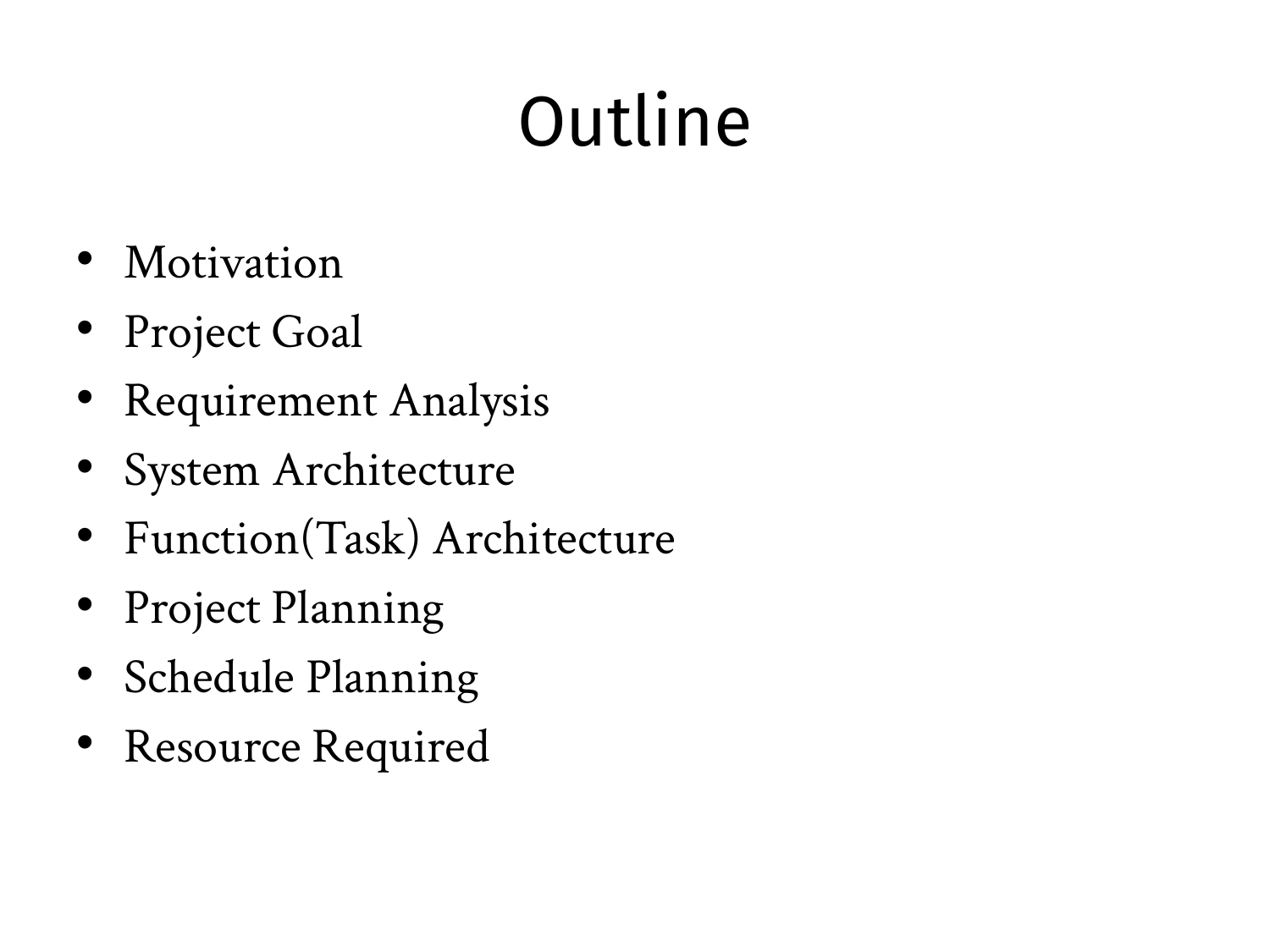

# Outline
Motivation
Project Goal
Requirement Analysis
System Architecture
Function(Task) Architecture
Project Planning
Schedule Planning
Resource Required